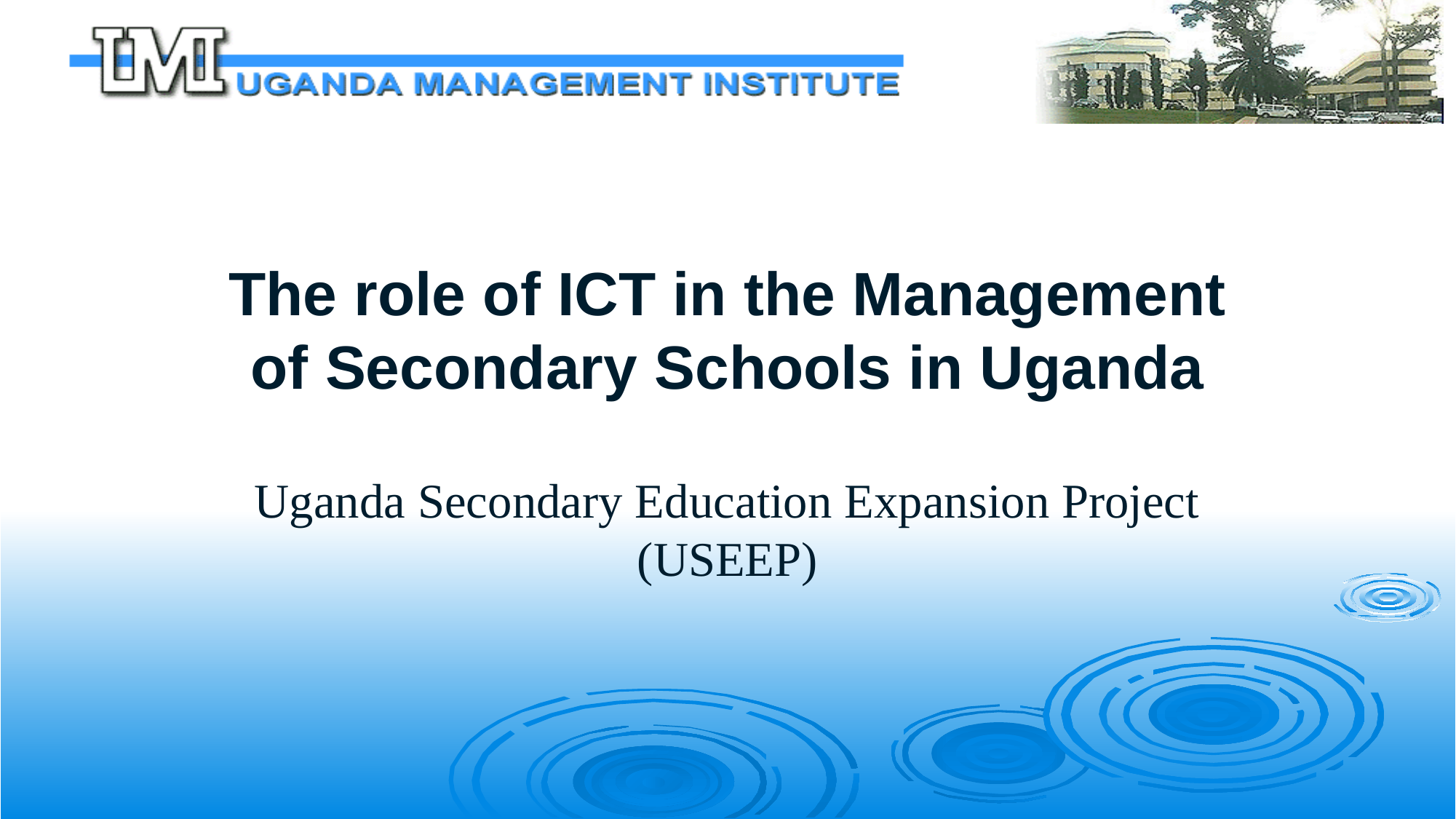

# The role of ICT in the Management of Secondary Schools in Uganda
Uganda Secondary Education Expansion Project (USEEP)